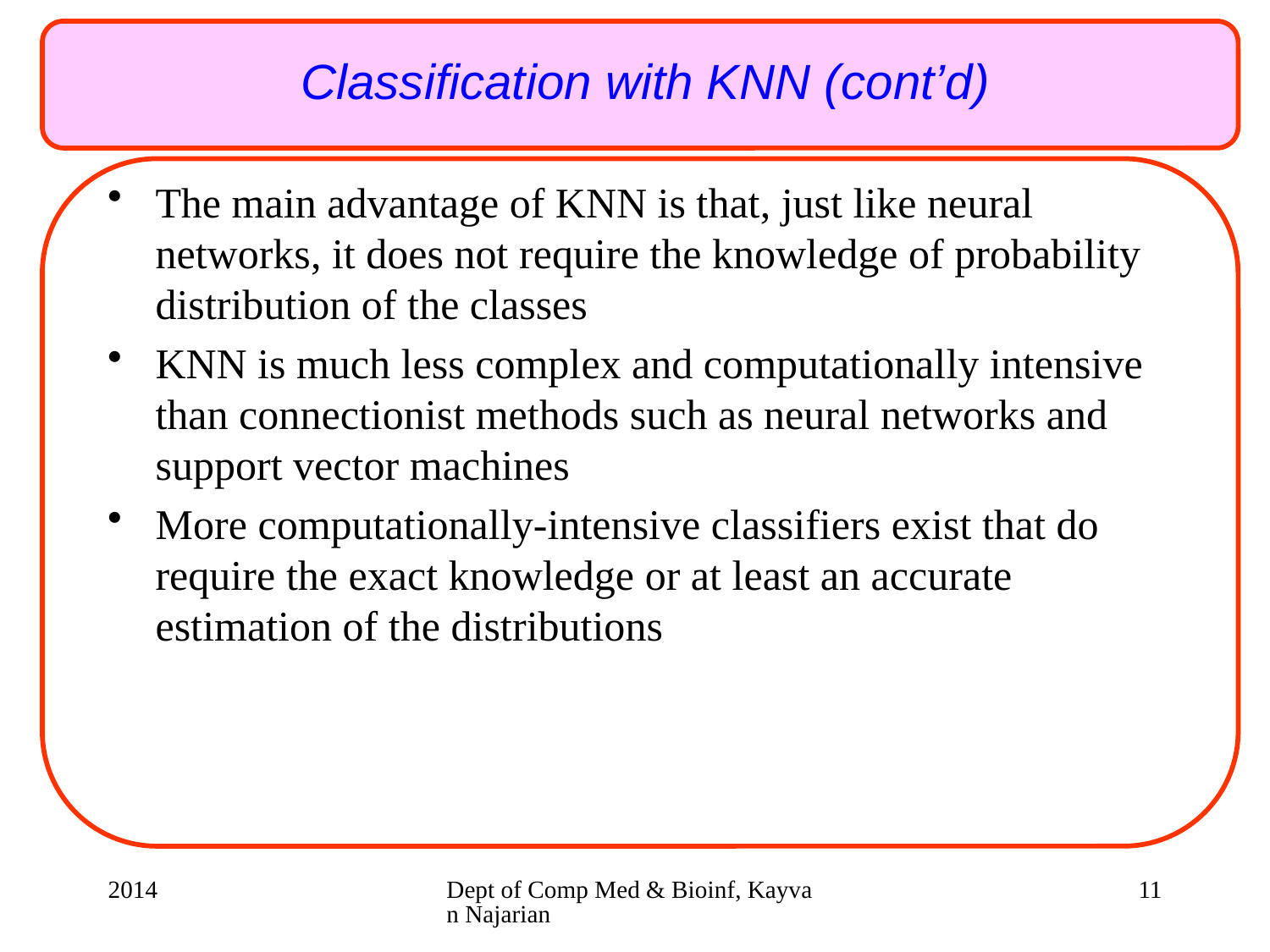

Classification with KNN (cont’d)

The main advantage of KNN is that, just like neural networks, it does not require the knowledge of probability distribution of the classes
KNN is much less complex and computationally intensive than connectionist methods such as neural networks and support vector machines
More computationally-intensive classifiers exist that do require the exact knowledge or at least an accurate estimation of the distributions

2014
Dept of Comp Med & Bioinf, Kayvan Najarian
11